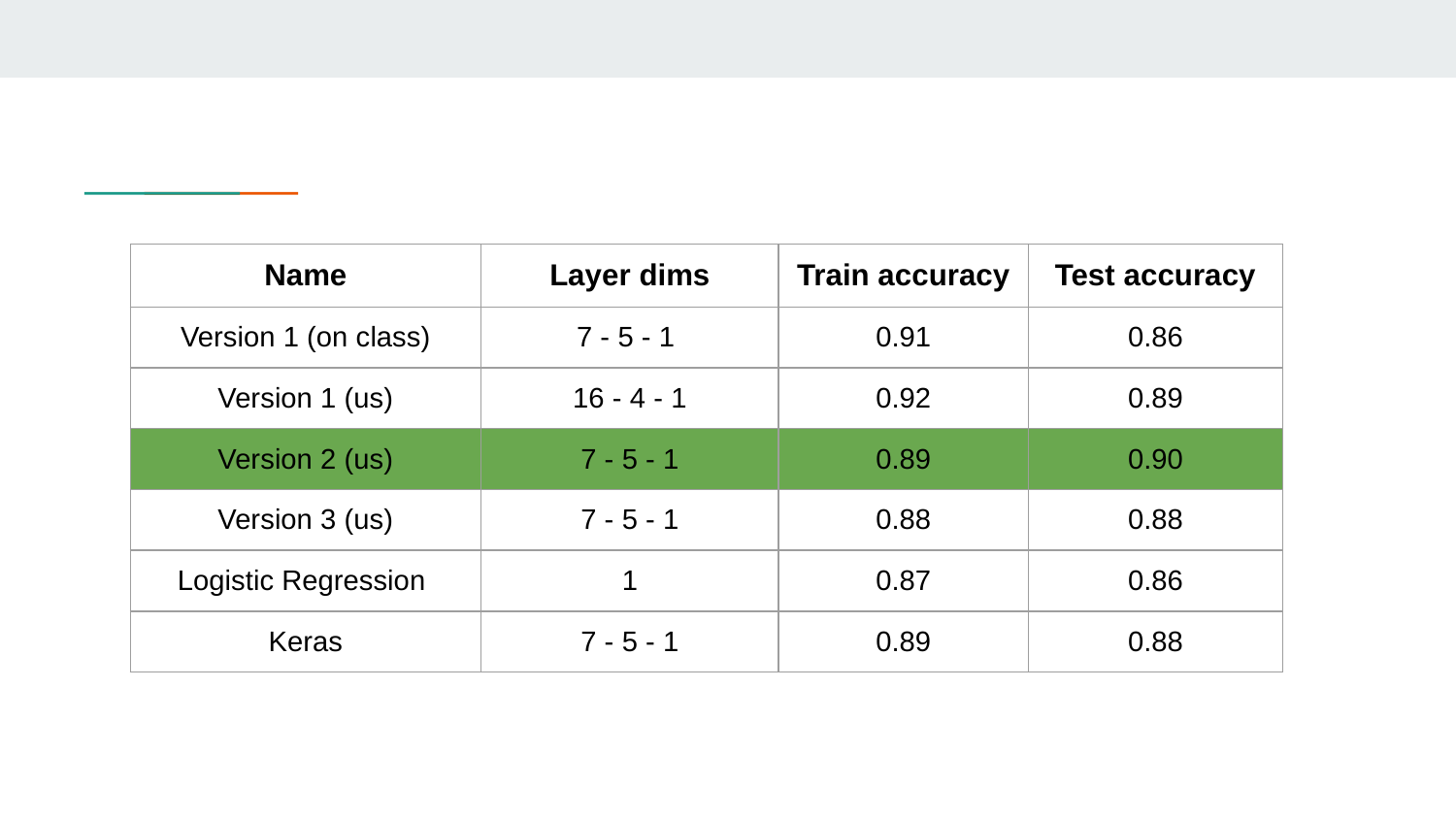

| Name | Layer dims | Train accuracy | Test accuracy |
| --- | --- | --- | --- |
| Version 1 (on class) | 7 - 5 - 1 | 0.91 | 0.86 |
| Version 1 (us) | 16 - 4 - 1 | 0.92 | 0.89 |
| Version 2 (us) | 7 - 5 - 1 | 0.89 | 0.90 |
| Version 3 (us) | 7 - 5 - 1 | 0.88 | 0.88 |
| Logistic Regression | 1 | 0.87 | 0.86 |
| Keras | 7 - 5 - 1 | 0.89 | 0.88 |